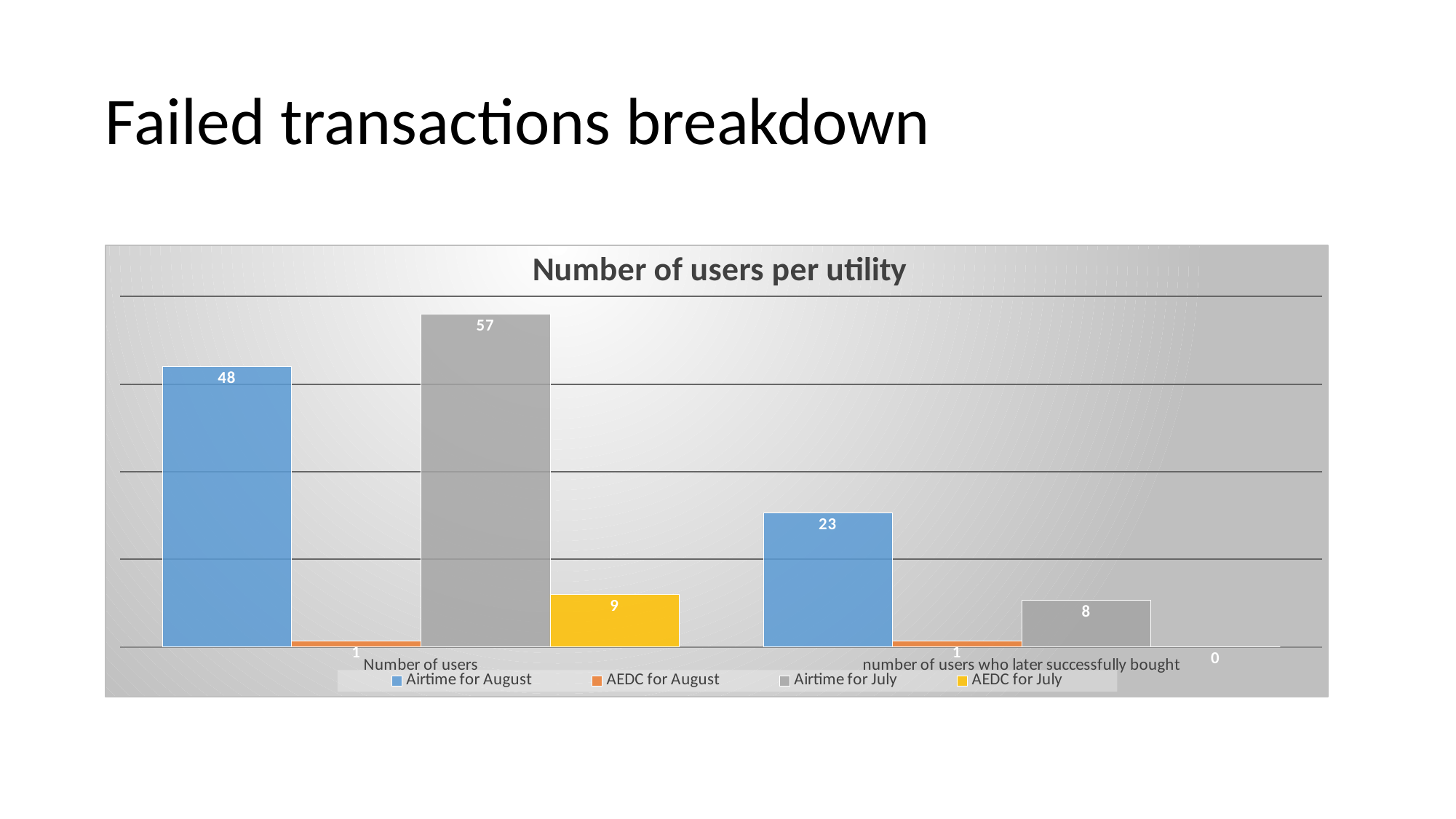

# Failed transactions breakdown

### Chart: Number of users per utility

| Category | Airtime for August | AEDC for August | Airtime for July | AEDC for July |
|---|---|---|---|---|
| Number of users | 48.0 | 1.0 | 57.0 | 9.0 |
| number of users who later successfully bought | 23.0 | 1.0 | 8.0 | 0.0 |